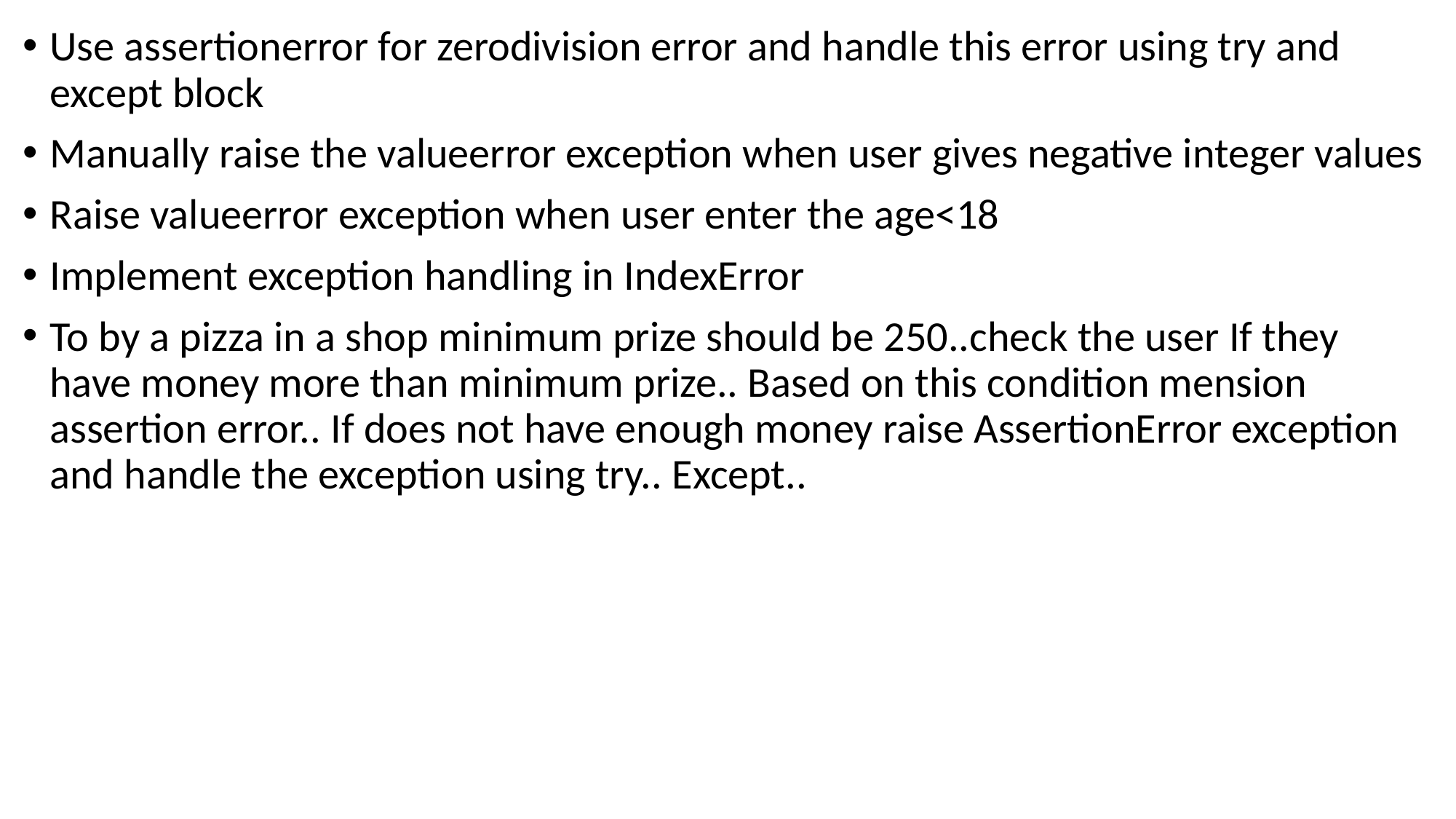

Use assertionerror for zerodivision error and handle this error using try and except block
Manually raise the valueerror exception when user gives negative integer values
Raise valueerror exception when user enter the age<18
Implement exception handling in IndexError
To by a pizza in a shop minimum prize should be 250..check the user If they have money more than minimum prize.. Based on this condition mension assertion error.. If does not have enough money raise AssertionError exception and handle the exception using try.. Except..